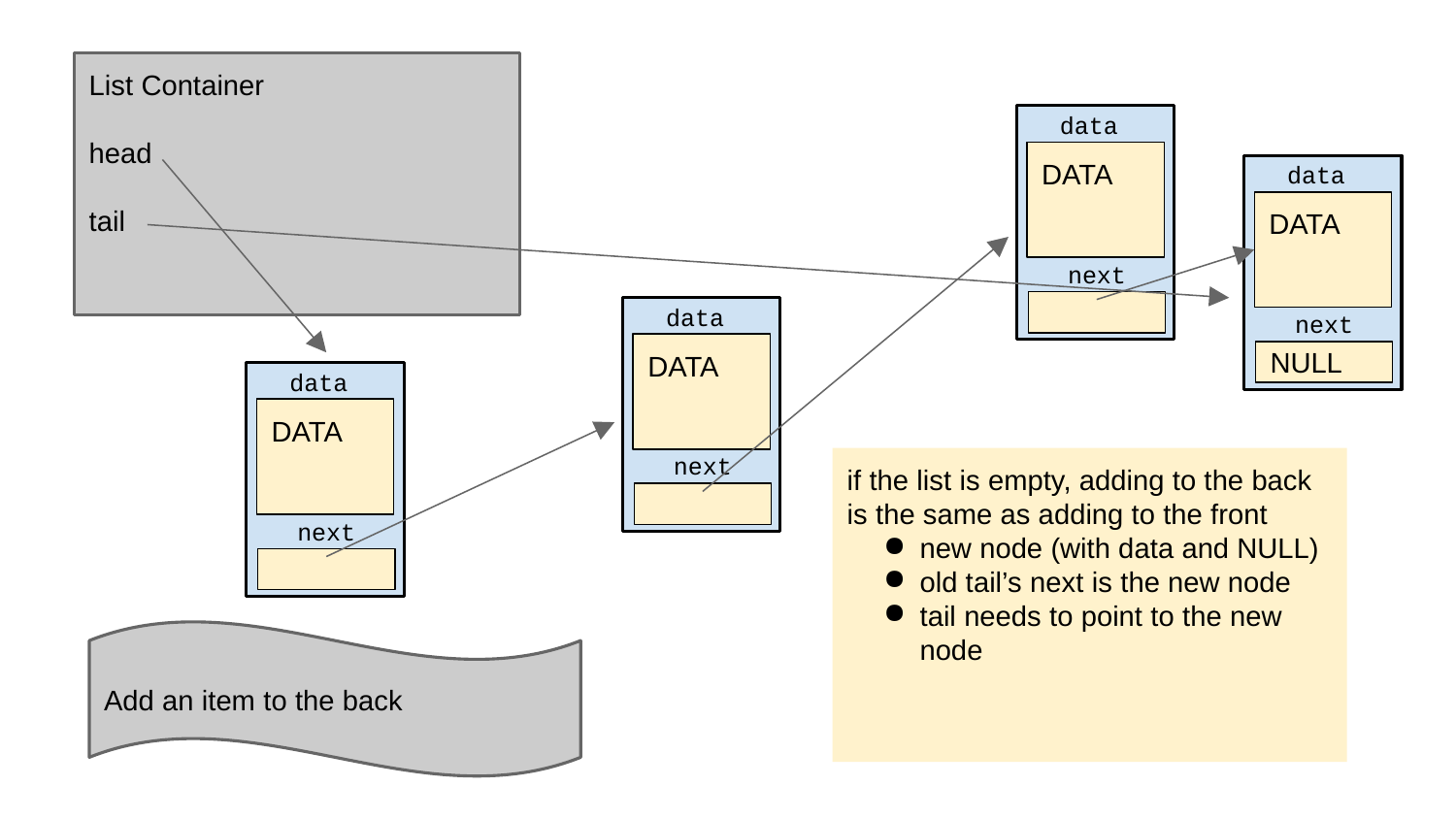

List Container

head

tail
data

DATA
next

data

DATA
next
NULL
data

DATA
next

data

DATA
next

if the list is empty, adding to the back is the same as adding to the front
new node (with data and NULL)
old tail’s next is the new node
tail needs to point to the new node
Add an item to the back